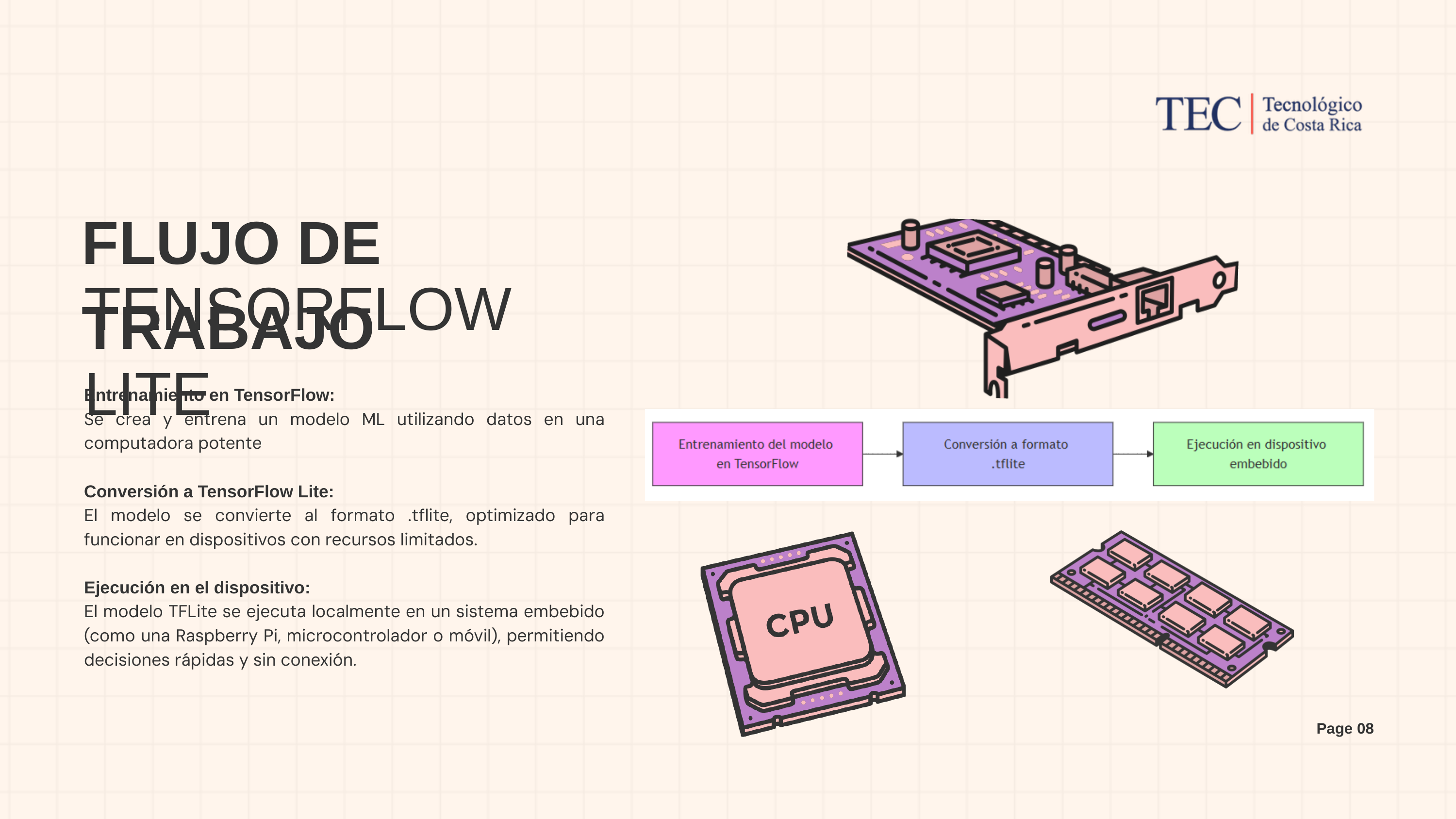

FLUJO DE TRABAJO

TENSORFLOW LITE
Entrenamiento en TensorFlow:
Se crea y entrena un modelo ML utilizando datos en una computadora potente

Conversión a TensorFlow Lite:
El modelo se convierte al formato .tflite, optimizado para funcionar en dispositivos con recursos limitados.

Ejecución en el dispositivo:
El modelo TFLite se ejecuta localmente en un sistema embebido (como una Raspberry Pi, microcontrolador o móvil), permitiendo decisiones rápidas y sin conexión.

Page 08